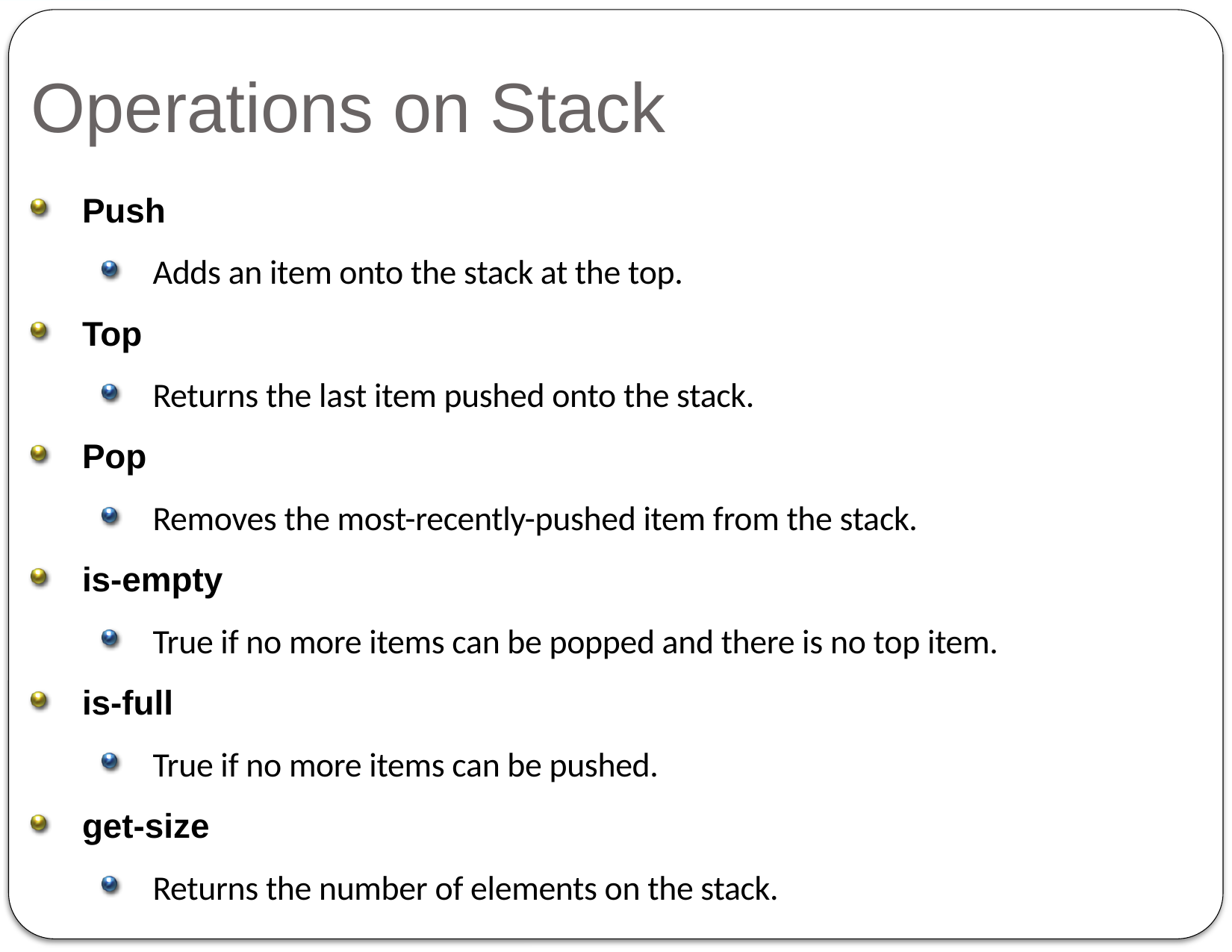

# Operations on Stack
Push
Adds an item onto the stack at the top.
Top
Returns the last item pushed onto the stack.
Pop
Removes the most-recently-pushed item from the stack.
is-empty
True if no more items can be popped and there is no top item.
is-full
True if no more items can be pushed.
get-size
Returns the number of elements on the stack.